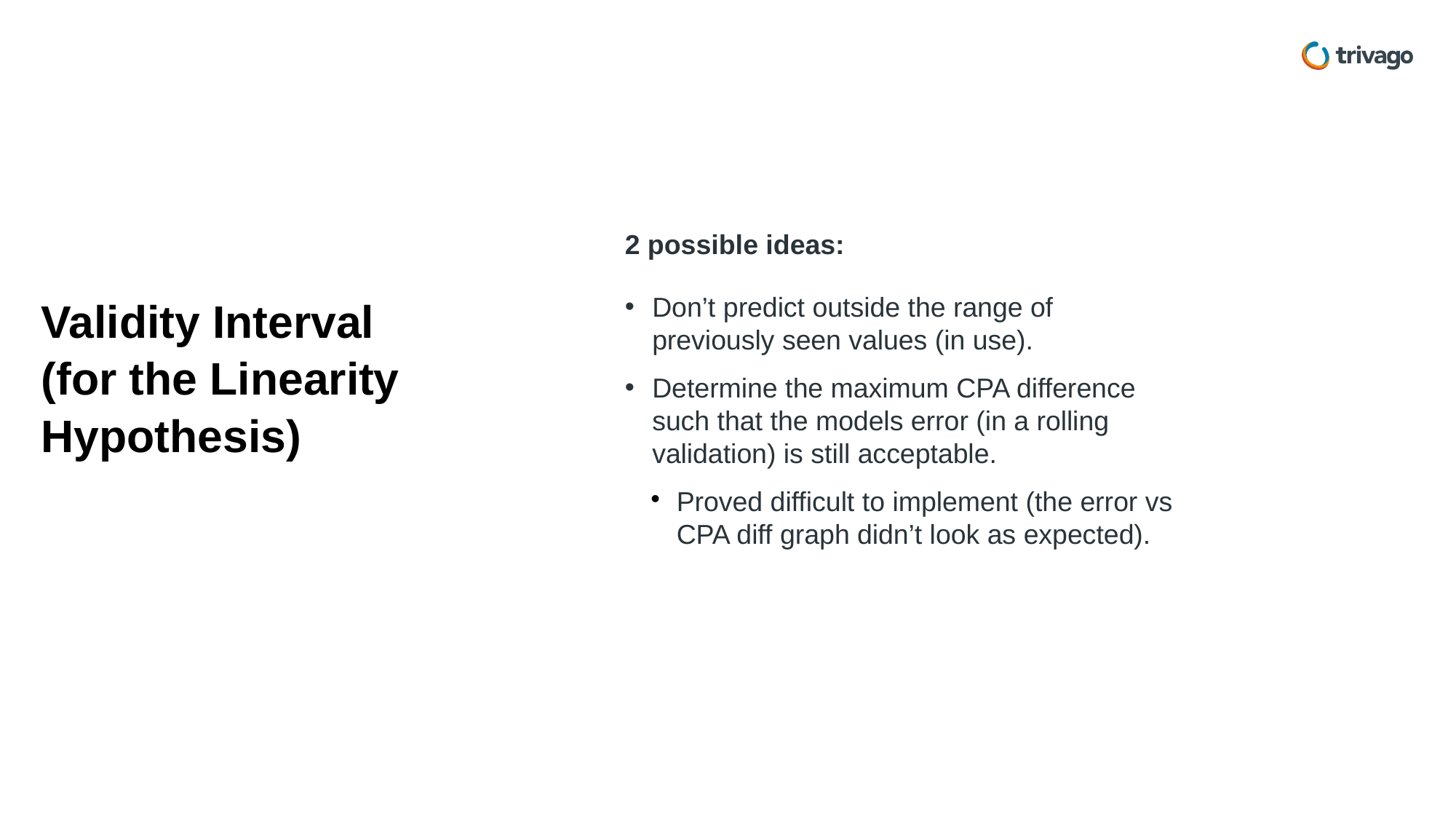

2 possible ideas:
Validity Interval
(for the Linearity Hypothesis)
Don’t predict outside the range of previously seen values (in use).
Determine the maximum CPA difference such that the models error (in a rolling validation) is still acceptable.
Proved difficult to implement (the error vs CPA diff graph didn’t look as expected).